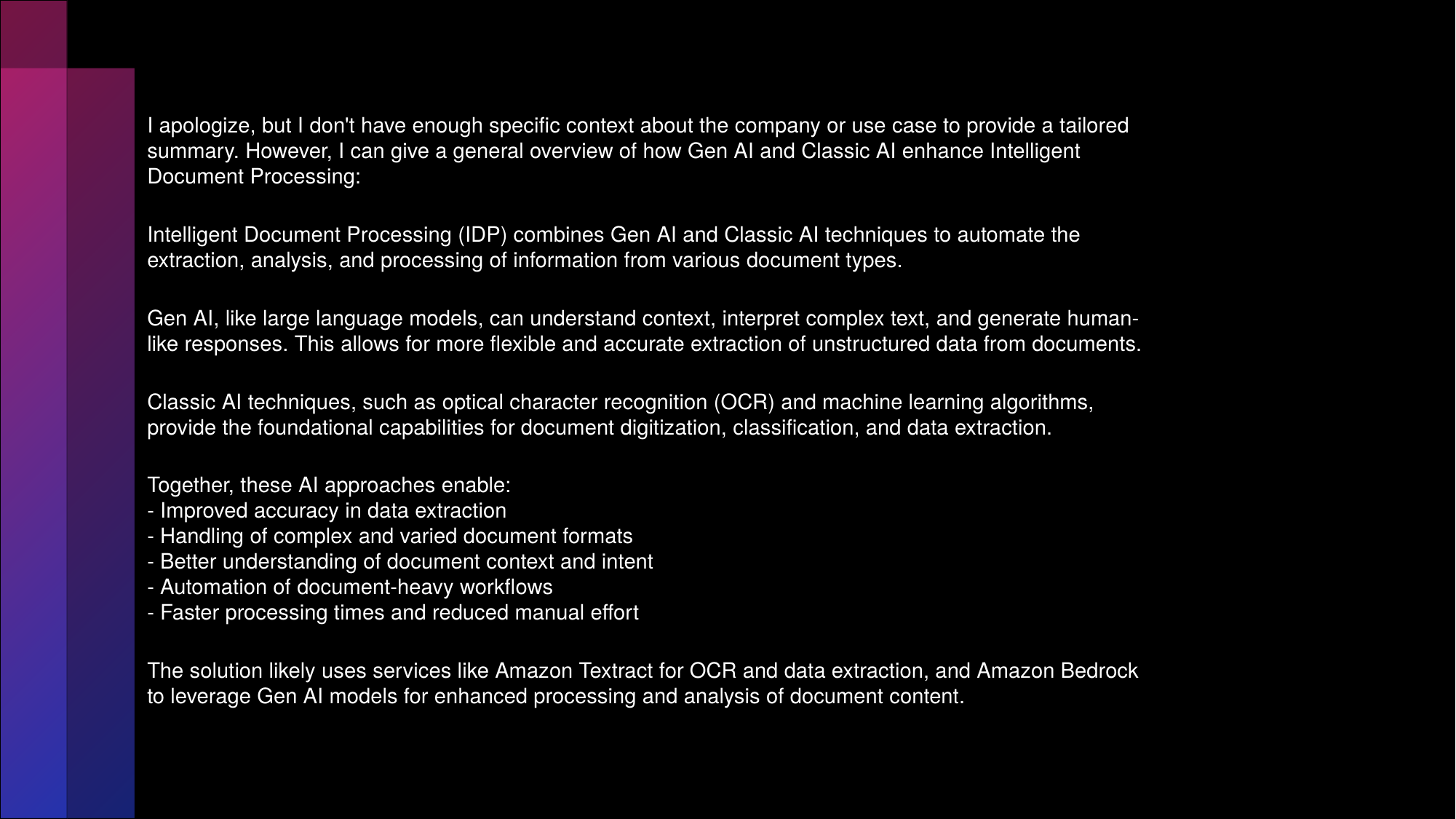

I apologize, but I don't have enough specific context about the company or use case to provide a tailored summary. However, I can give a general overview of how Gen AI and Classic AI enhance Intelligent Document Processing:

Intelligent Document Processing (IDP) combines Gen AI and Classic AI techniques to automate the extraction, analysis, and processing of information from various document types.

Gen AI, like large language models, can understand context, interpret complex text, and generate human-like responses. This allows for more flexible and accurate extraction of unstructured data from documents.

Classic AI techniques, such as optical character recognition (OCR) and machine learning algorithms, provide the foundational capabilities for document digitization, classification, and data extraction.

Together, these AI approaches enable:
- Improved accuracy in data extraction
- Handling of complex and varied document formats
- Better understanding of document context and intent
- Automation of document-heavy workflows
- Faster processing times and reduced manual effort

The solution likely uses services like Amazon Textract for OCR and data extraction, and Amazon Bedrock to leverage Gen AI models for enhanced processing and analysis of document content.